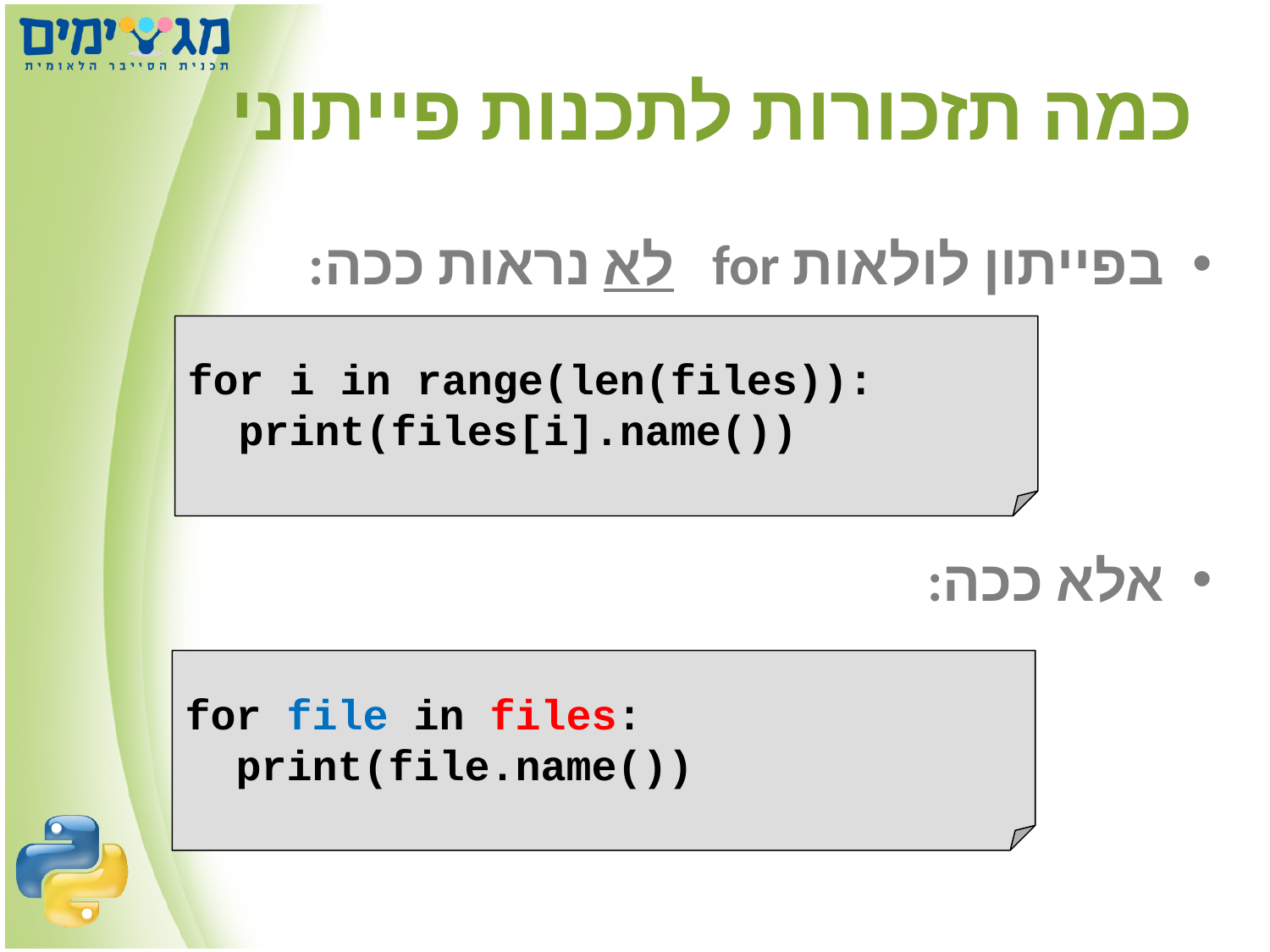

# כמה תזכורות לתכנות פייתוני
בפייתון לולאות for   לא נראות ככה:

אלא ככה:
for i in range(len(files)):
  print(files[i].name())
for file in files:
  print(file.name())